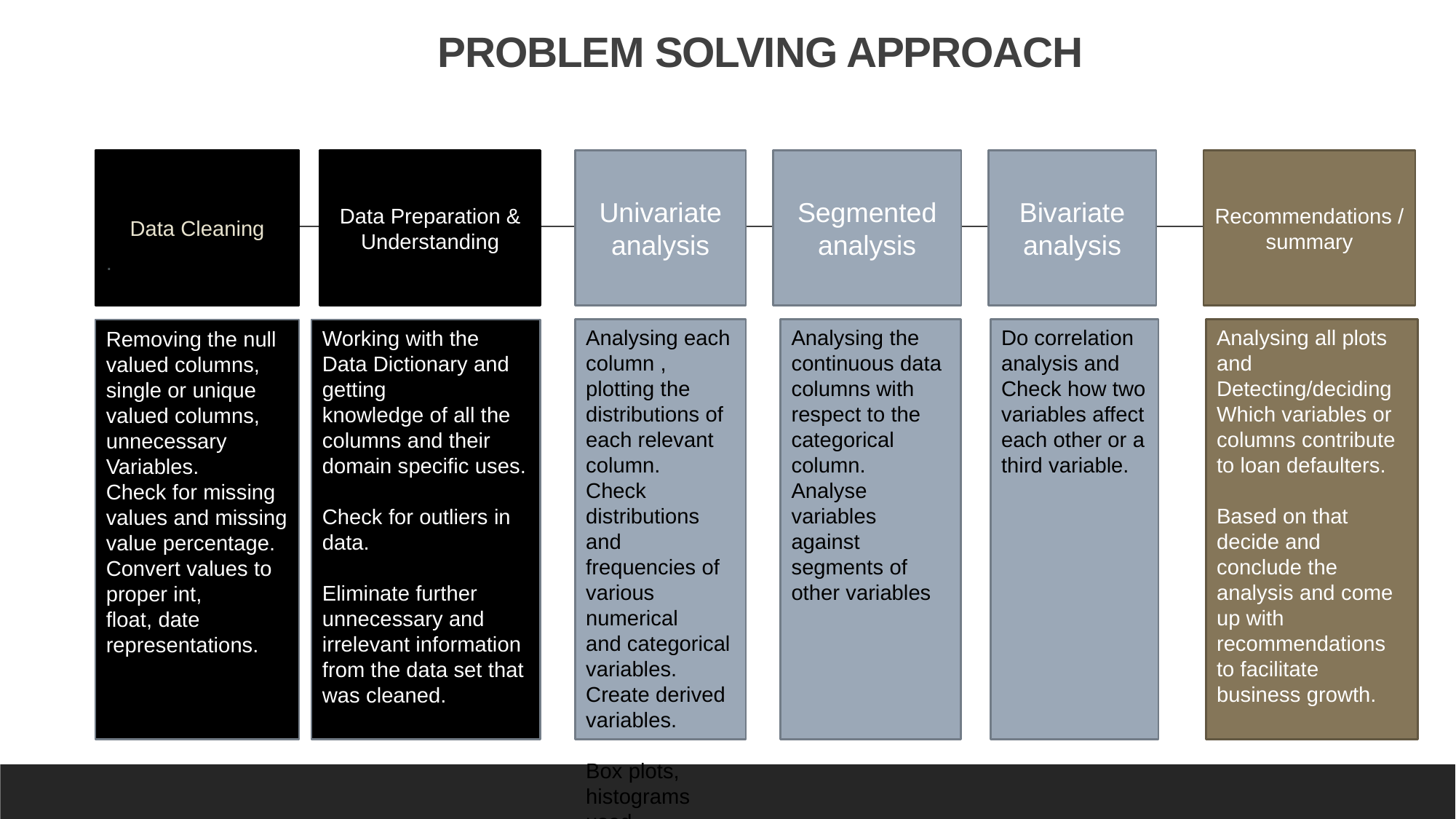

# PROBLEM SOLVING APPROACH
Data Preparation & Understanding
Univariate analysis
Bivariate analysis
Recommendations /summary
Segmented analysis
Data Cleaning
Analysing each column , plotting the distributions of each relevant column.
Check distributions and
frequencies of various numerical
and categorical variables.
Create derived variables.

Box plots, histograms used.
Analysing the
continuous data
columns with respect to the categorical column.
Analyse variables against segments of other variables
Do correlation analysis and Check how two variables affect
each other or a third variable.
Analysing all plots and
Detecting/deciding
Which variables or columns contribute to loan defaulters.

Based on that decide and conclude the analysis and come up with recommendations to facilitate business growth.
.

Removing the null
valued columns, single or unique valued columns,
unnecessary
Variables.
Check for missing values and missing value percentage.
Convert values to proper int,
float, date representations.
Working with the Data Dictionary and getting
knowledge of all the columns and their domain specific uses.

Check for outliers in data.

Eliminate further unnecessary and irrelevant information from the data set that was cleaned.